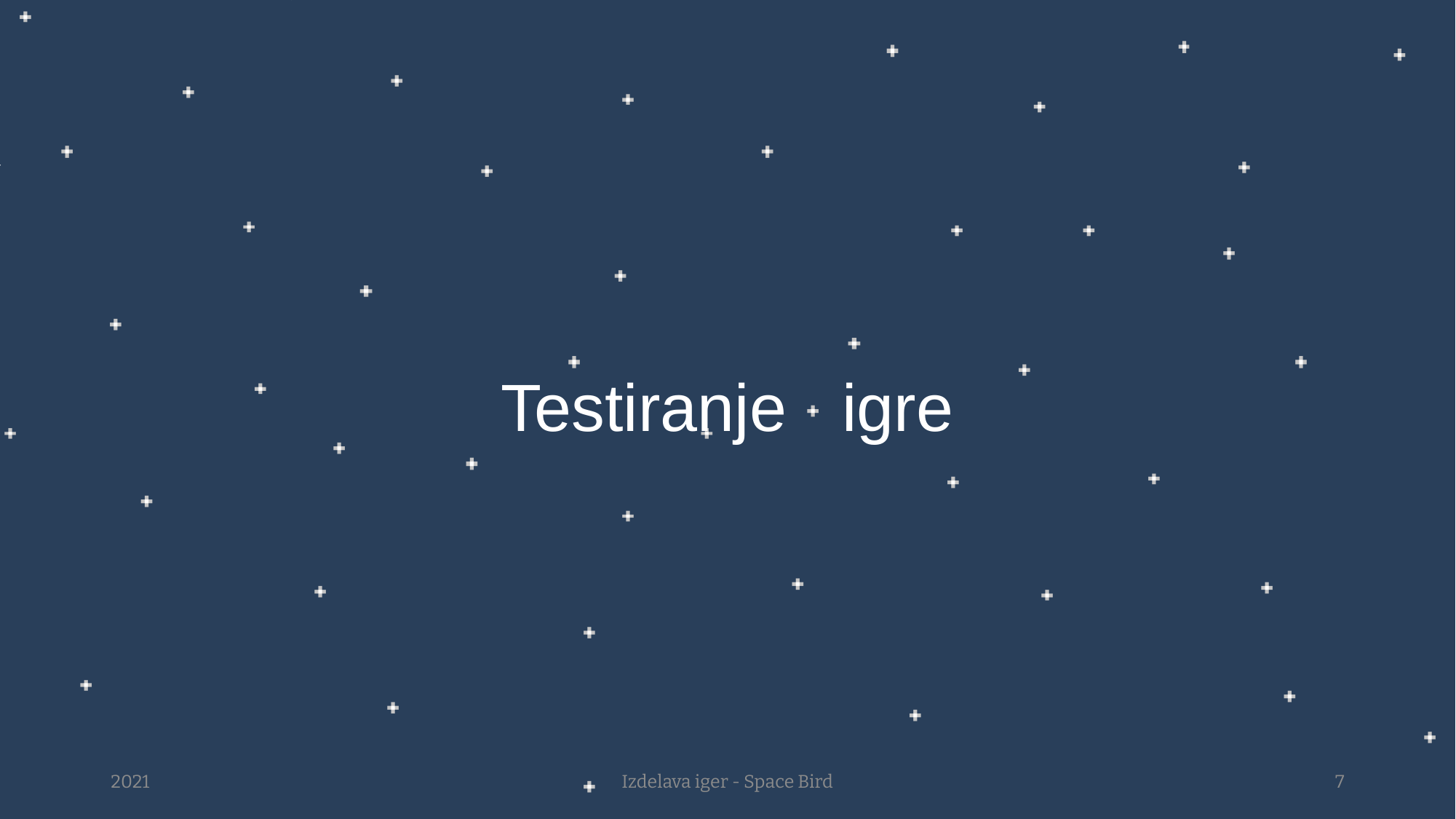

# Testiranje   igre
2021
Izdelava iger - Space Bird
7